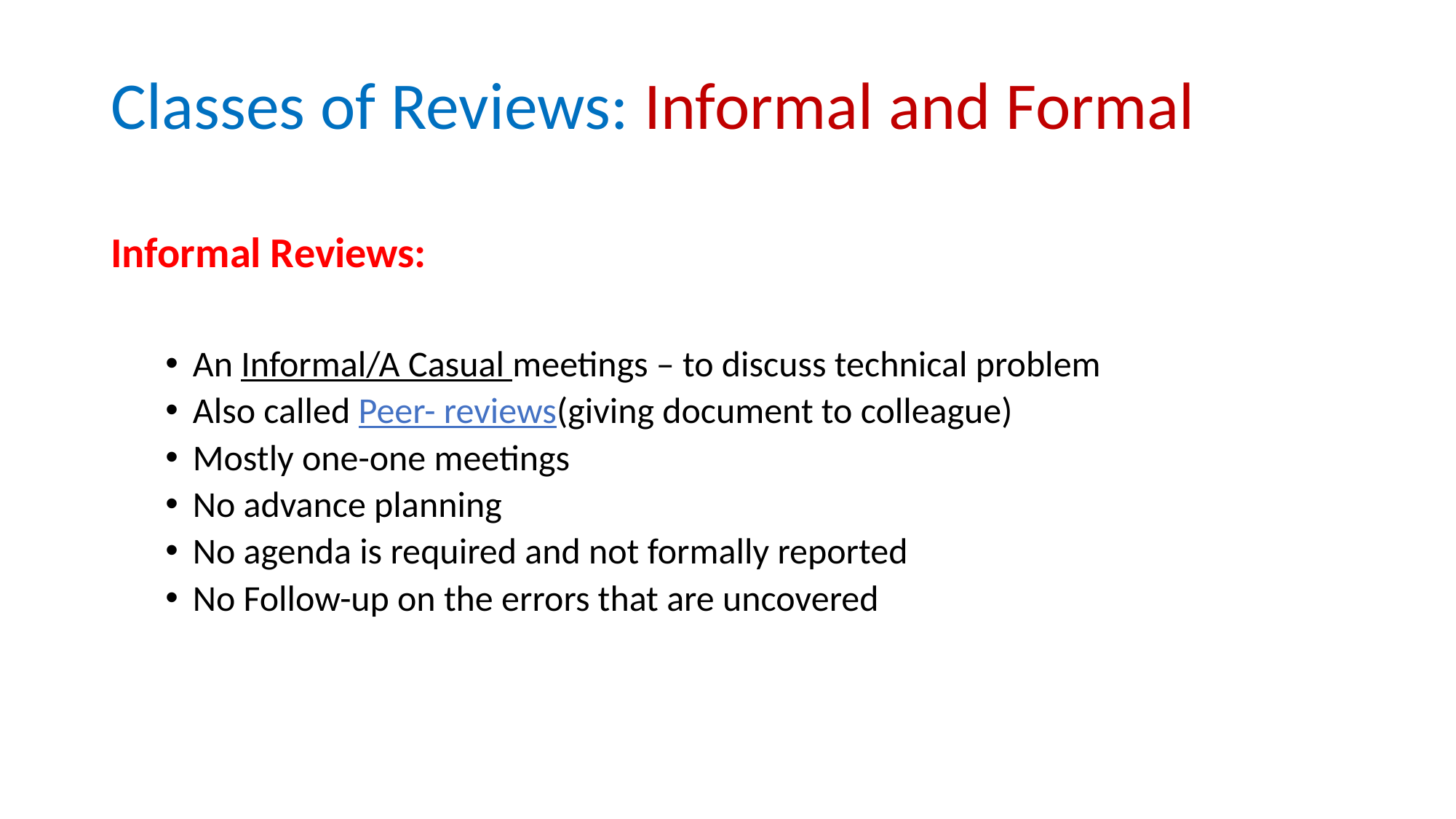

# Classes of Reviews: Informal and Formal

Informal Reviews:

An Informal/A Casual meetings – to discuss technical problem
Also called Peer- reviews(giving document to colleague)
Mostly one-one meetings
No advance planning
No agenda is required and not formally reported
No Follow-up on the errors that are uncovered